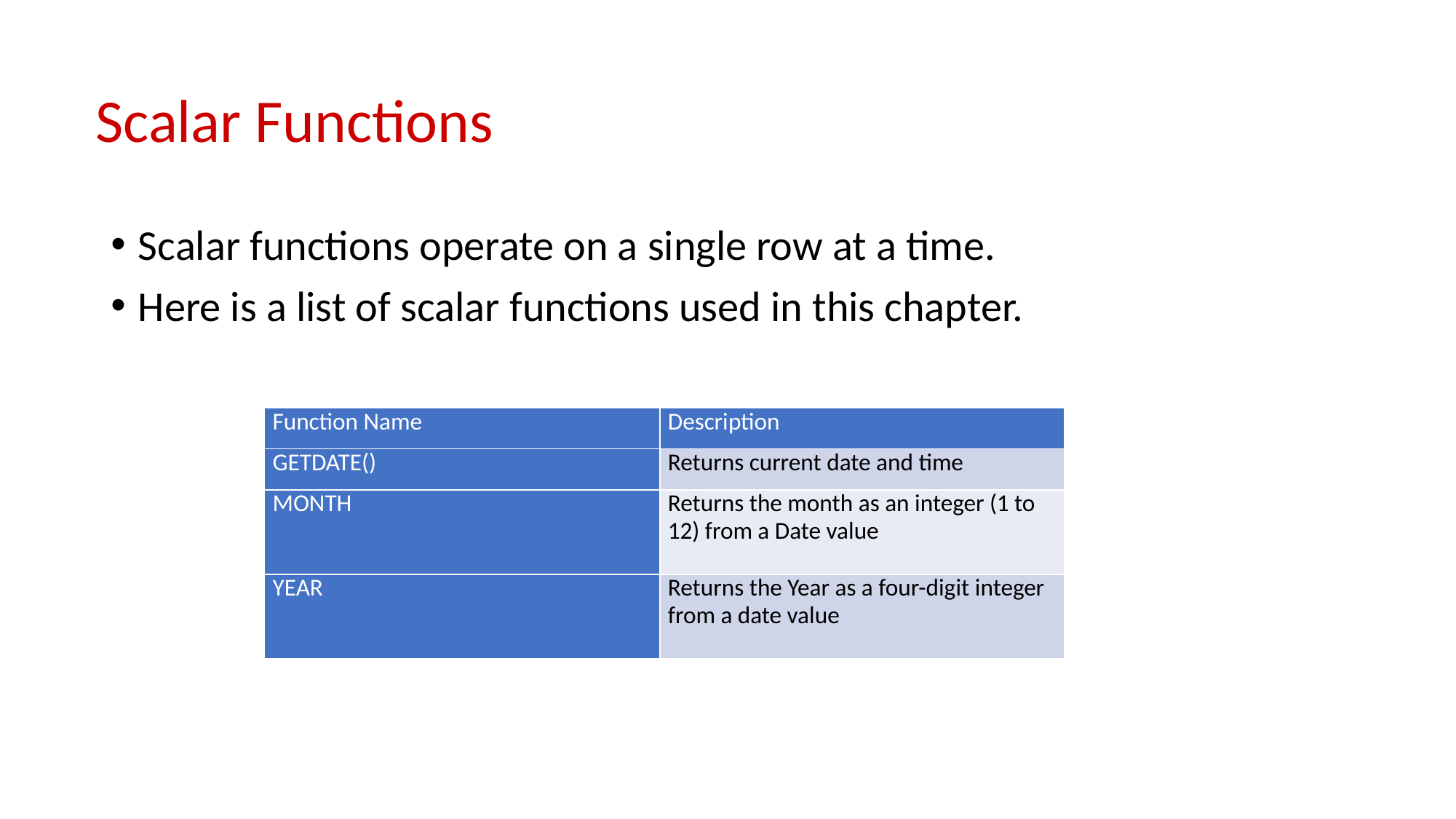

# Scalar Functions
Scalar functions operate on a single row at a time.
Here is a list of scalar functions used in this chapter.

| Function Name | Description |
| --- | --- |
| GETDATE() | Returns current date and time |
| MONTH | Returns the month as an integer (1 to 12) from a Date value |
| YEAR | Returns the Year as a four-digit integer from a date value |